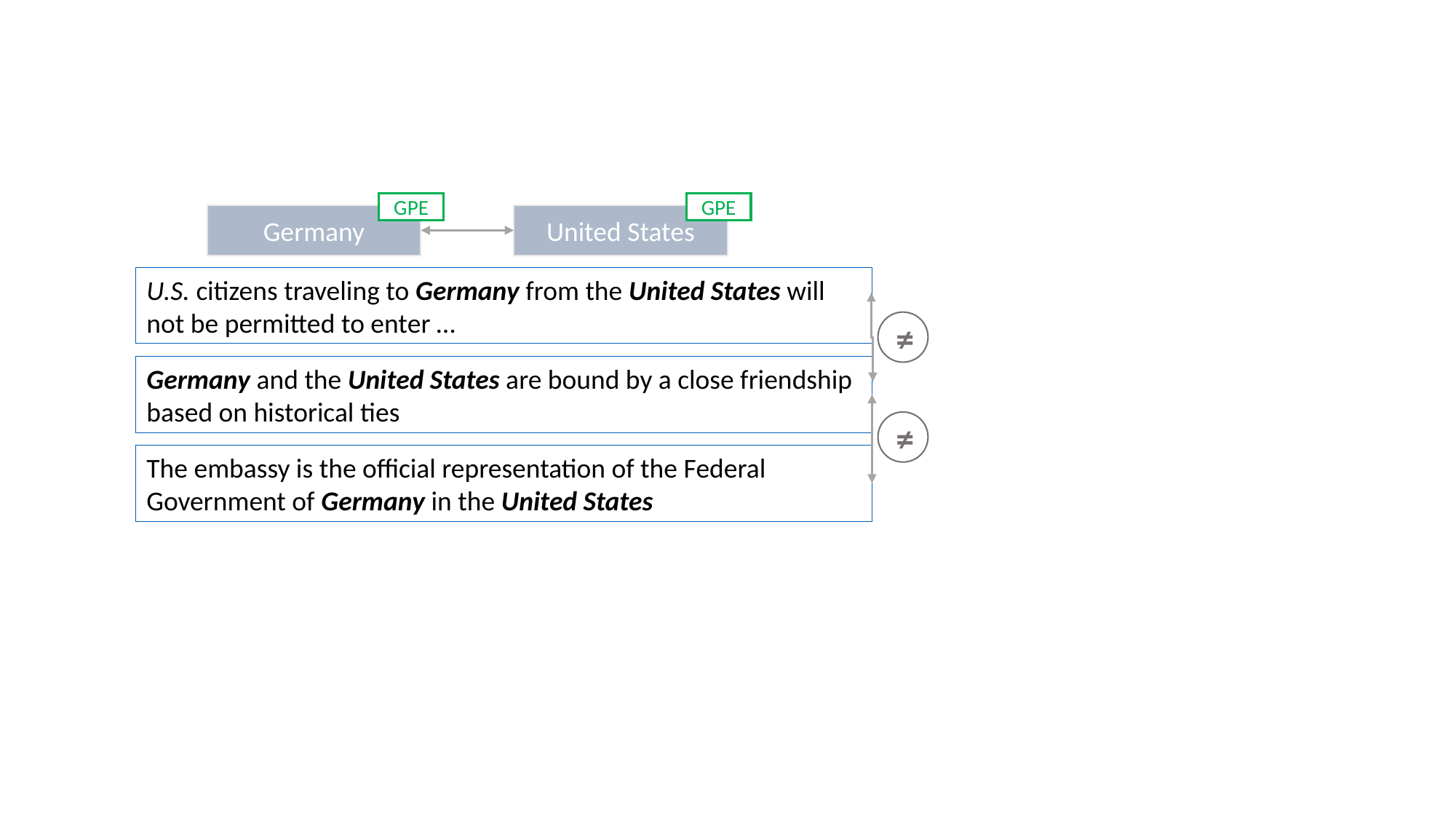

GPE
GPE
Germany
United States
U.S. citizens traveling to Germany from the United States will not be permitted to enter …
≠
Germany and the United States are bound by a close friendship based on historical ties
≠
The embassy is the official representation of the Federal Government of Germany in the United States